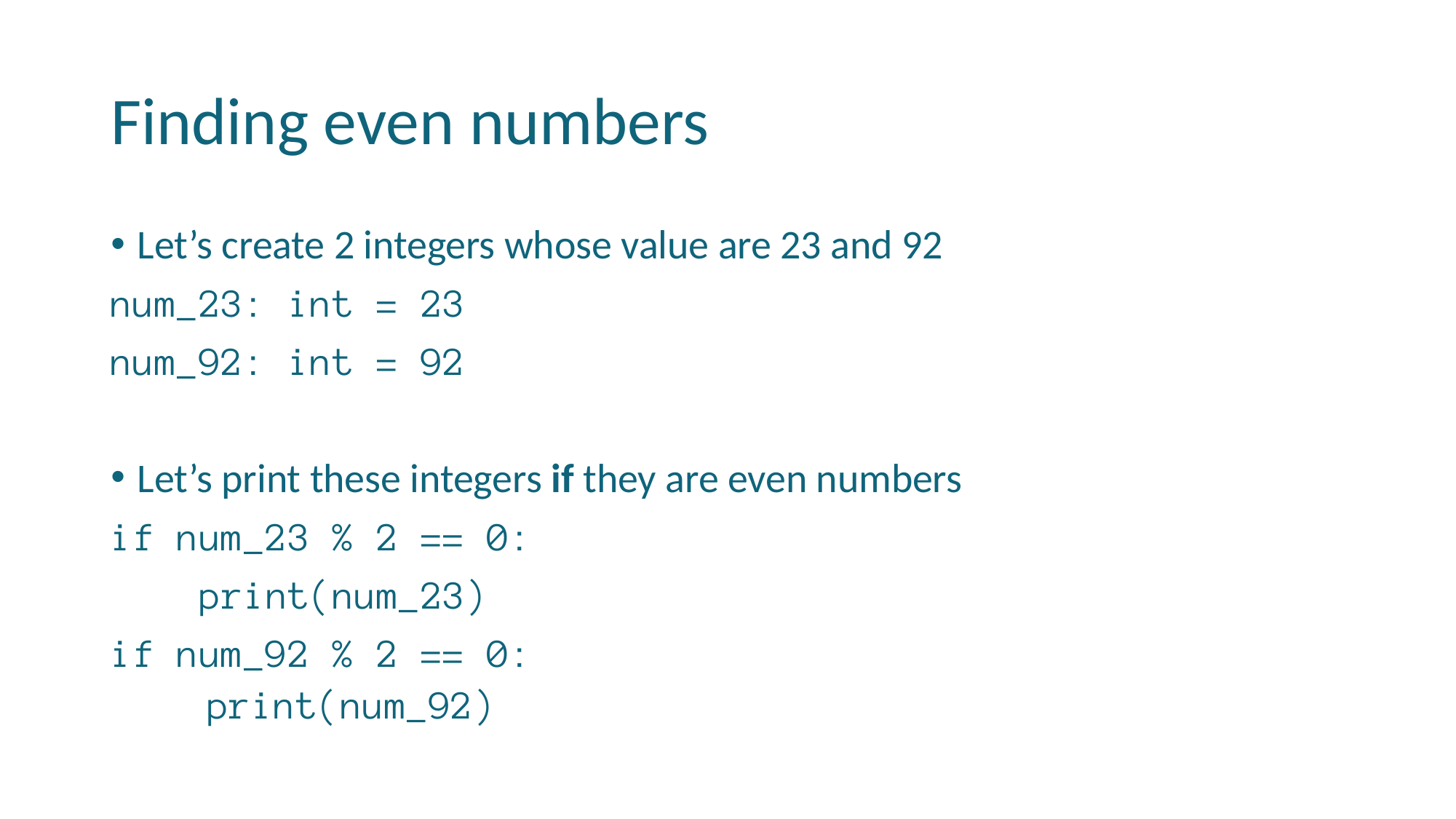

# Finding even numbers
Let’s create 2 integers whose value are 23 and 92
num_23: int = 23
num_92: int = 92

Let’s print these integers if they are even numbers
if num_23 % 2 == 0:
    print(num_23)
if num_92 % 2 == 0:
  print(num_92)